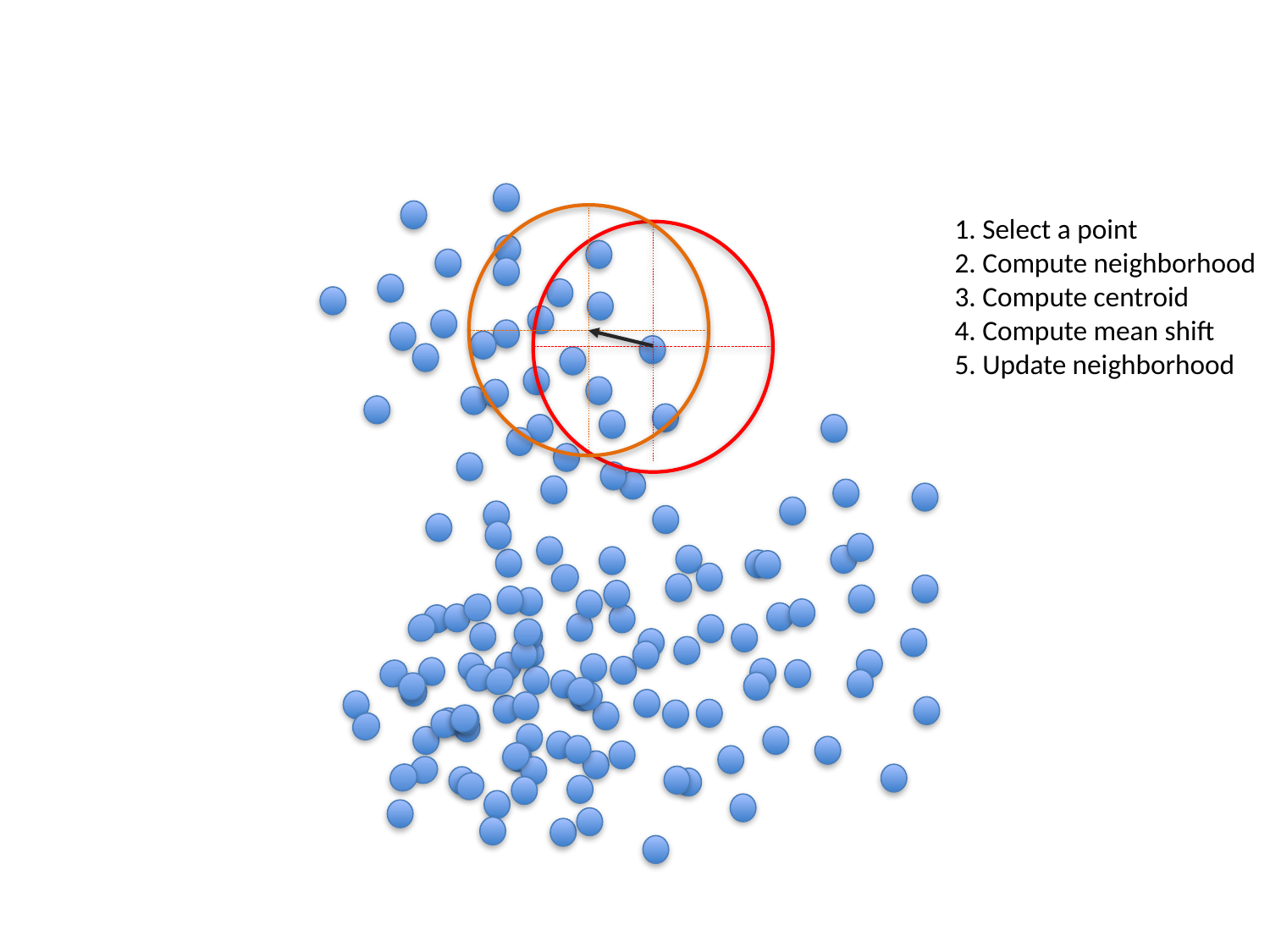

1. Select a point
2. Compute neighborhood
3. Compute centroid
4. Compute mean shift
5. Update neighborhood